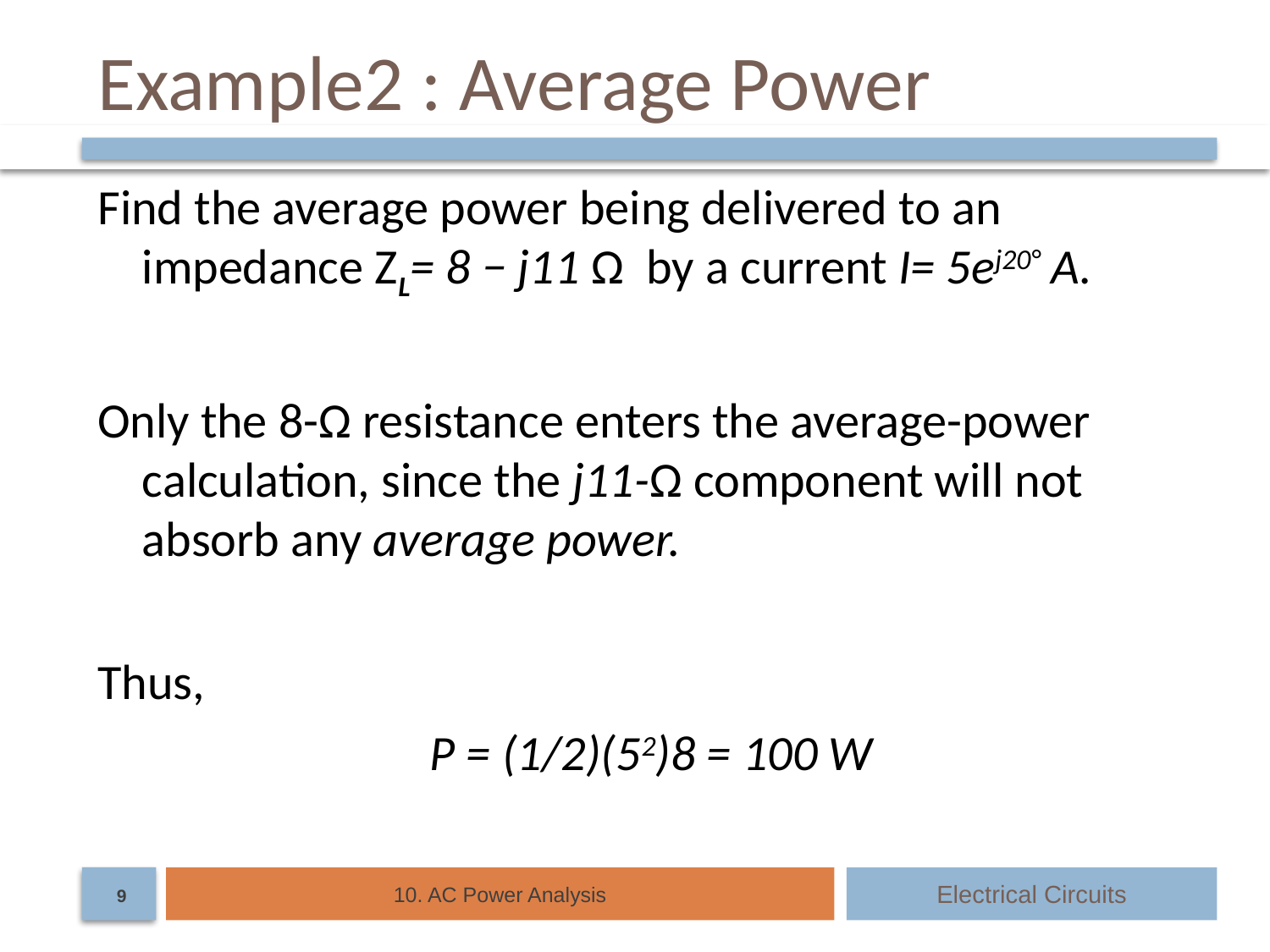

# Example2 : Average Power
Find the average power being delivered to an impedance ZL= 8 − j11 Ω  by a current I= 5ej20° A.

Only the 8-Ω resistance enters the average-power calculation, since the j11-Ω component will not  absorb any average power.

Thus,
P = (1/2)(52)8 = 100 W
10. AC Power Analysis
Electrical Circuits
9